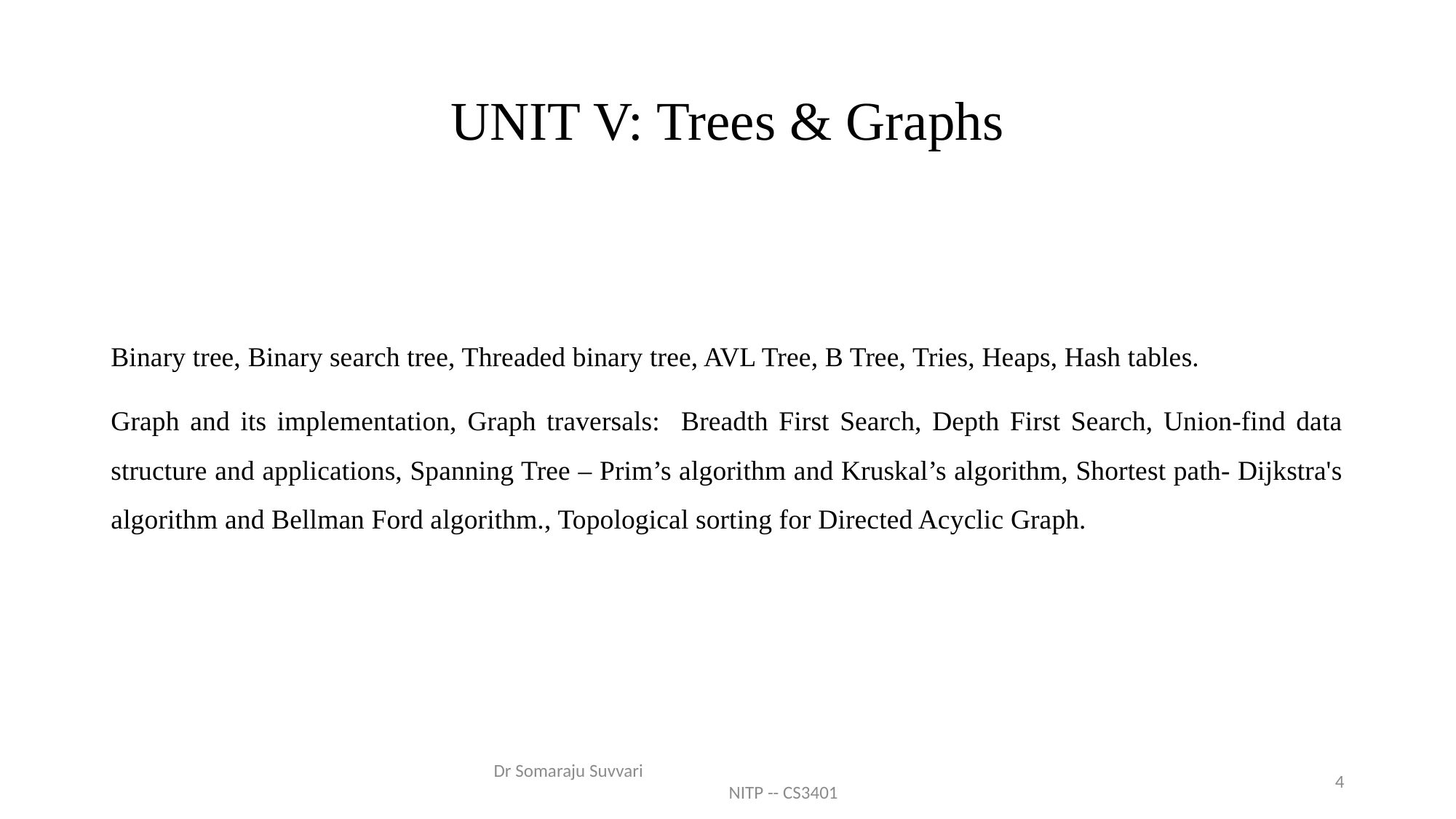

# UNIT V: Trees & Graphs

Binary tree, Binary search tree, Threaded binary tree, AVL Tree, B Tree, Tries, Heaps, Hash tables.
Graph and its implementation, Graph traversals:  Breadth First Search, Depth First Search, Union-find data structure and applications, Spanning Tree – Prim’s algorithm and Kruskal’s algorithm, Shortest path- Dijkstra's algorithm and Bellman Ford algorithm., Topological sorting for Directed Acyclic Graph.
Dr Somaraju Suvvari                                                                                                        NITP -- CS3401
4